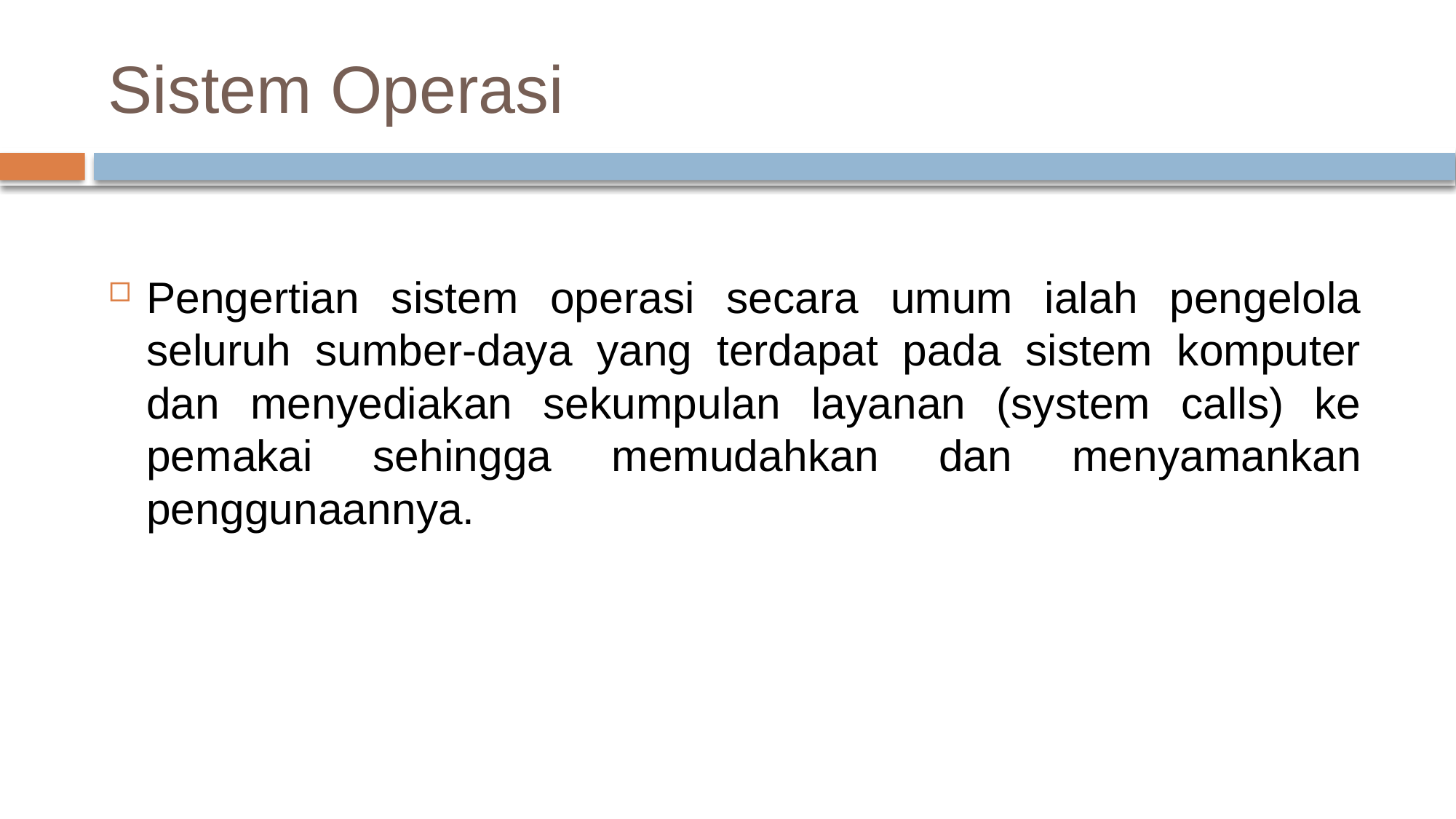

# Sistem Operasi
Pengertian sistem operasi secara umum ialah pengelola seluruh sumber-daya yang terdapat pada sistem komputer dan menyediakan sekumpulan layanan (system calls) ke pemakai sehingga memudahkan dan menyamankan penggunaannya.